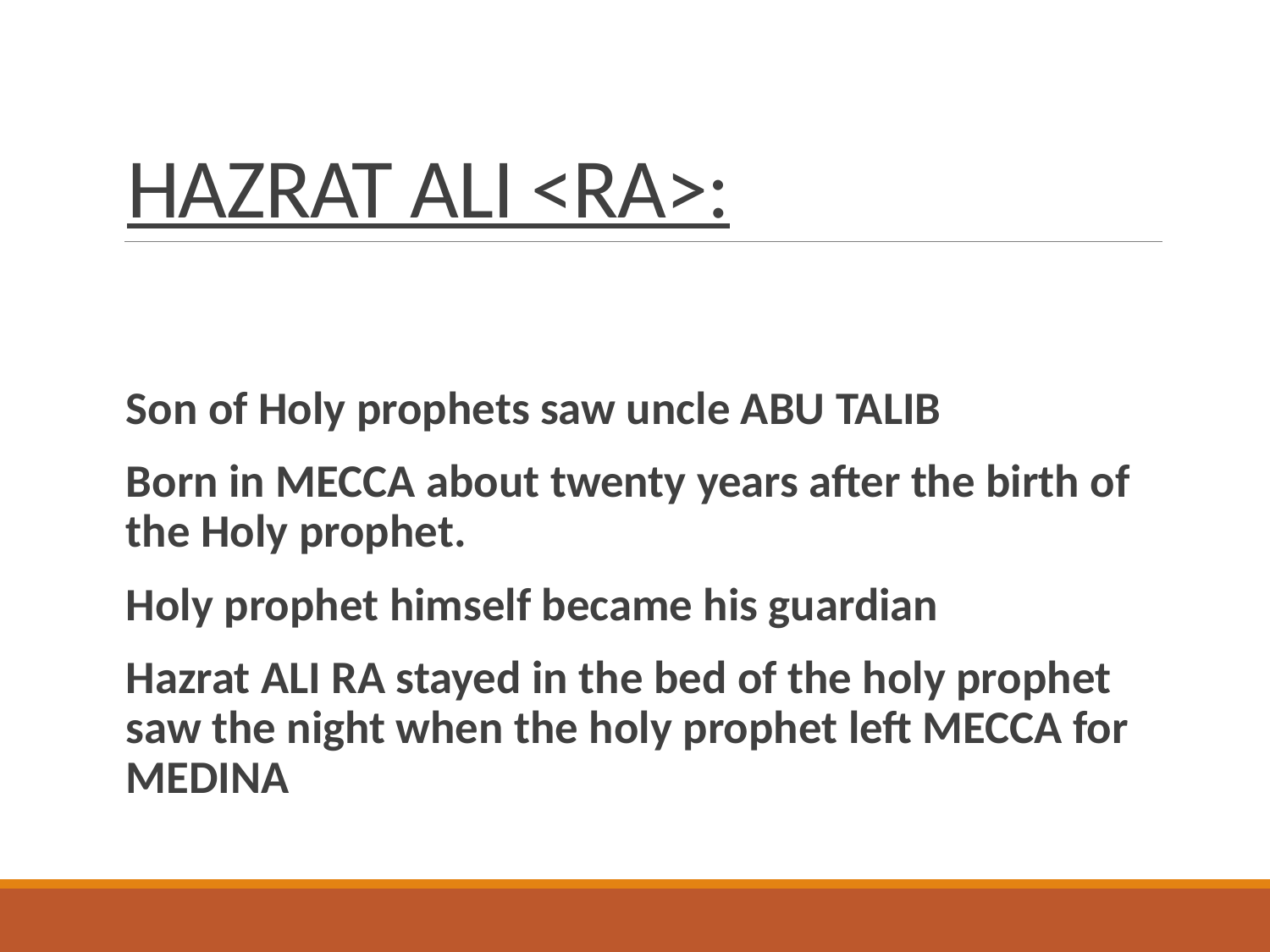

# HAZRAT ALI <RA>:

Son of Holy prophets saw uncle ABU TALIB
Born in MECCA about twenty years after the birth of the Holy prophet.
Holy prophet himself became his guardian
Hazrat ALI RA stayed in the bed of the holy prophet saw the night when the holy prophet left MECCA for MEDINA